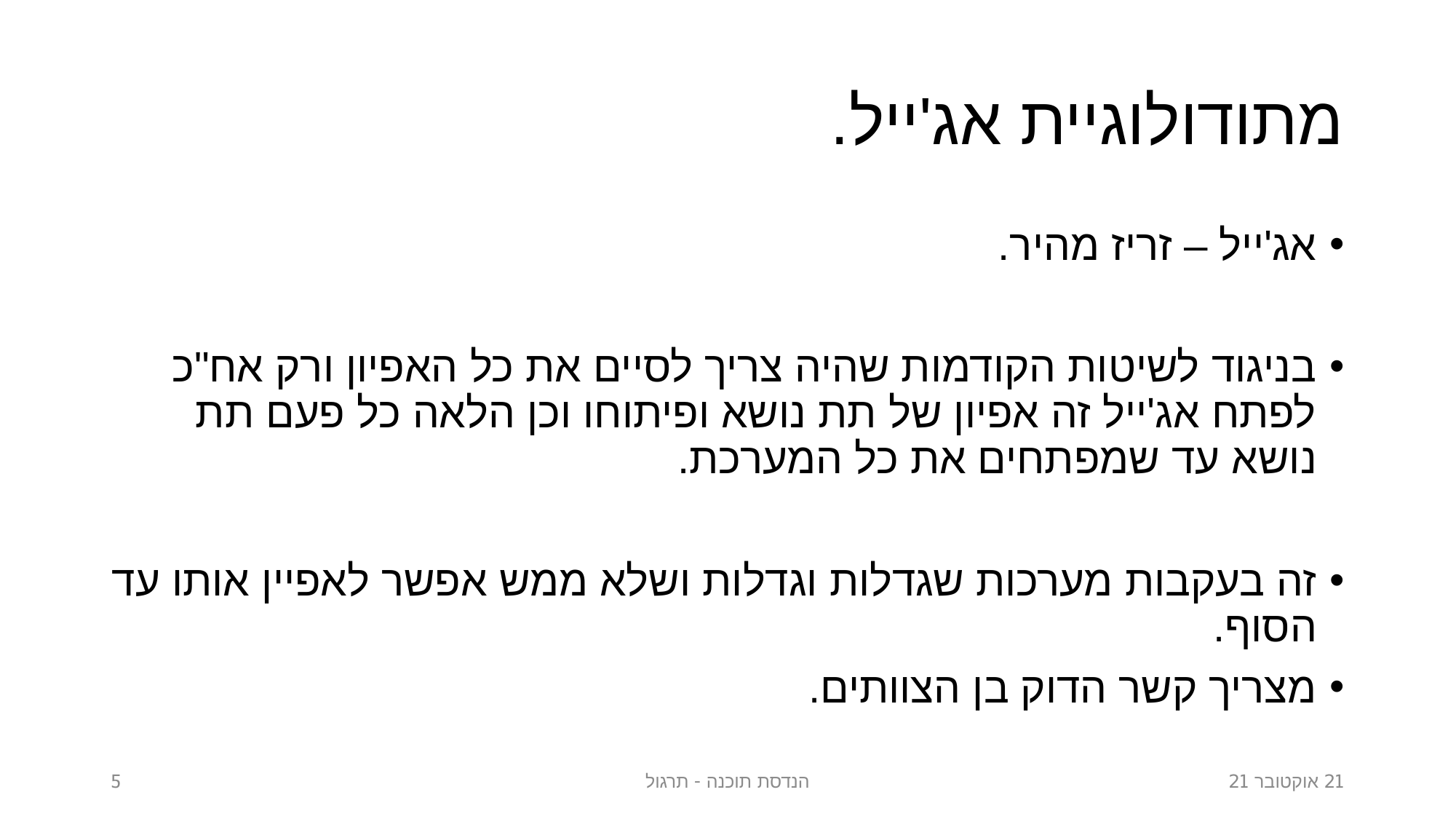

# מתודולוגיית אג'ייל.
אג'ייל – זריז מהיר.

בניגוד לשיטות הקודמות שהיה צריך לסיים את כל האפיון ורק אח"כ לפתח אג'ייל זה אפיון של תת נושא ופיתוחו וכן הלאה כל פעם תת נושא עד שמפתחים את כל המערכת.

זה בעקבות מערכות שגדלות וגדלות ושלא ממש אפשר לאפיין אותו עד הסוף.
מצריך קשר הדוק בן הצוותים.

5
הנדסת תוכנה - תרגול
21 אוקטובר 21